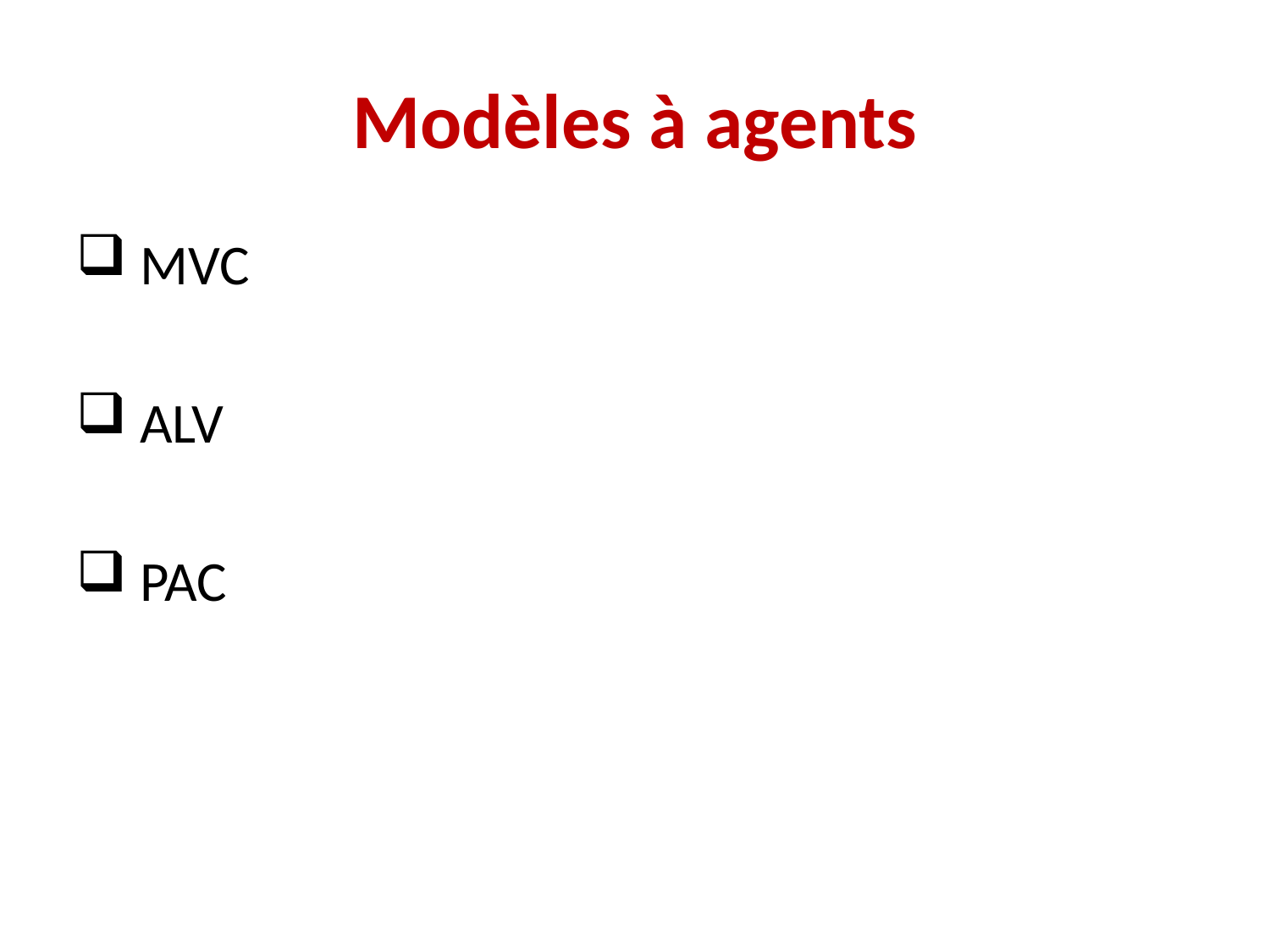

# Modèles à agents
 MVC

 ALV

 PAC